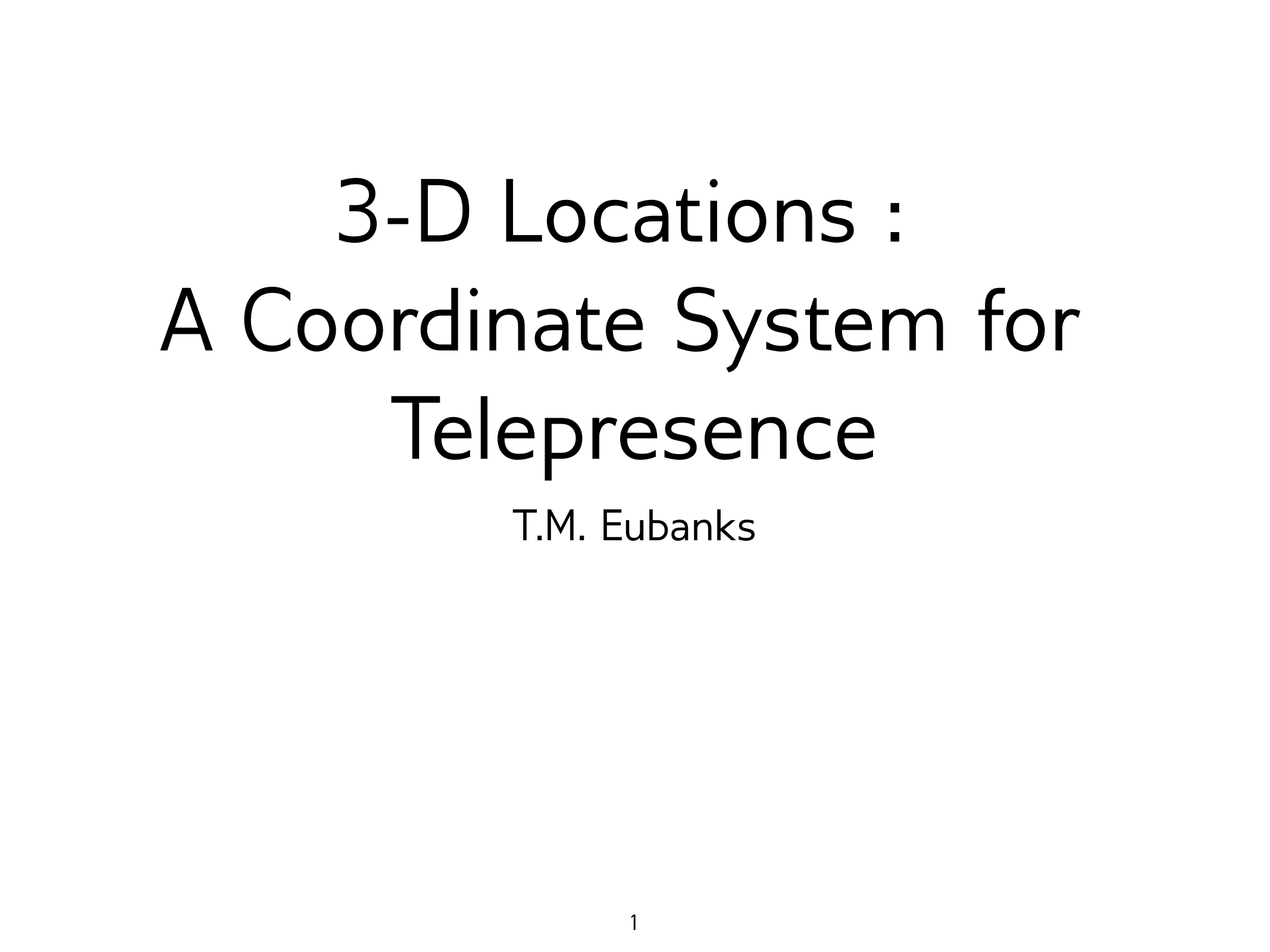

# 3-D Locations : A Coordinate System for  Telepresence
T.M. Eubanks
1